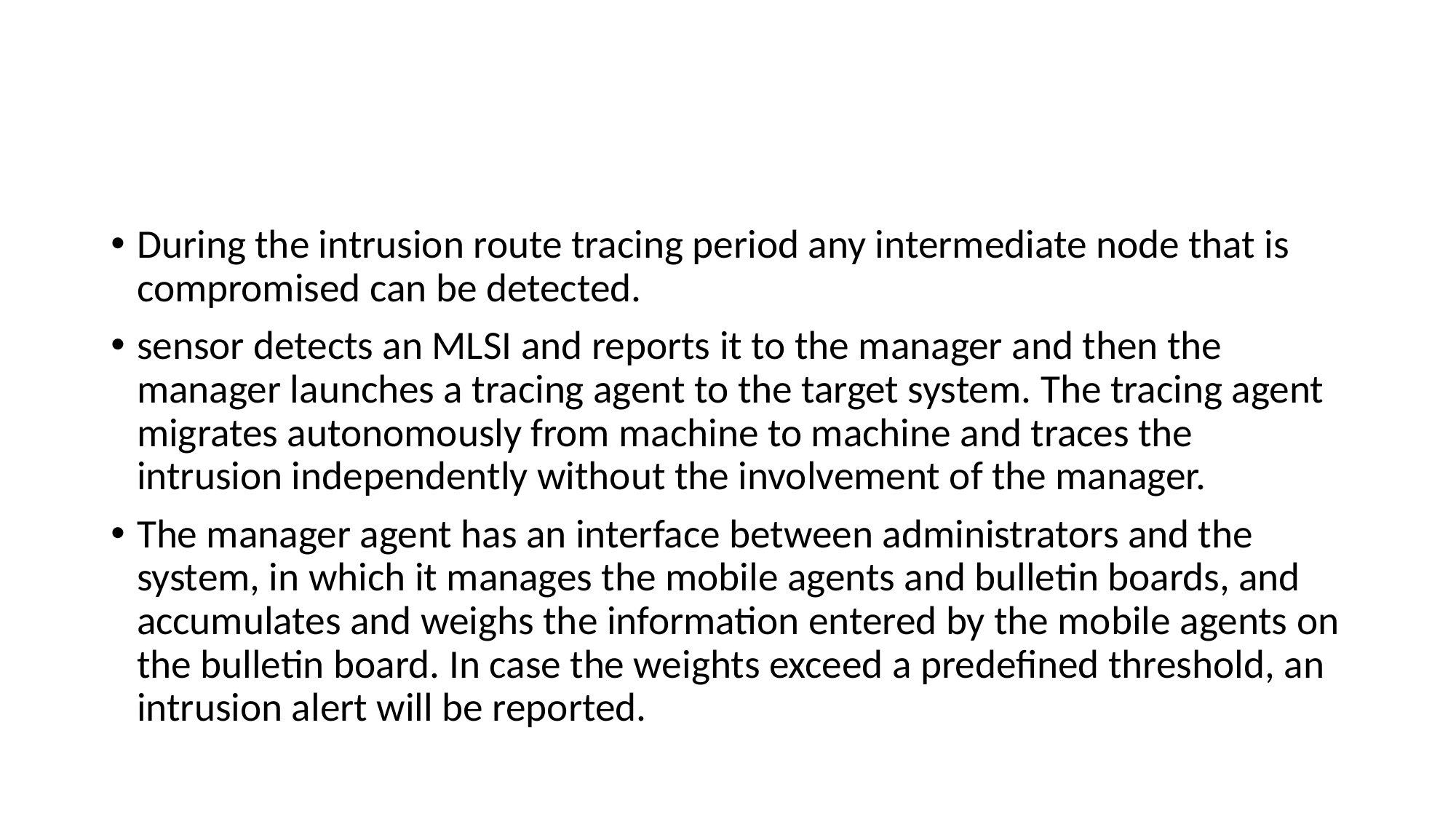

#
During the intrusion route tracing period any intermediate node that is compromised can be detected.
sensor detects an MLSI and reports it to the manager and then the manager launches a tracing agent to the target system. The tracing agent migrates autonomously from machine to machine and traces the intrusion independently without the involvement of the manager.
The manager agent has an interface between administrators and the system, in which it manages the mobile agents and bulletin boards, and accumulates and weighs the information entered by the mobile agents on the bulletin board. In case the weights exceed a predefined threshold, an intrusion alert will be reported.